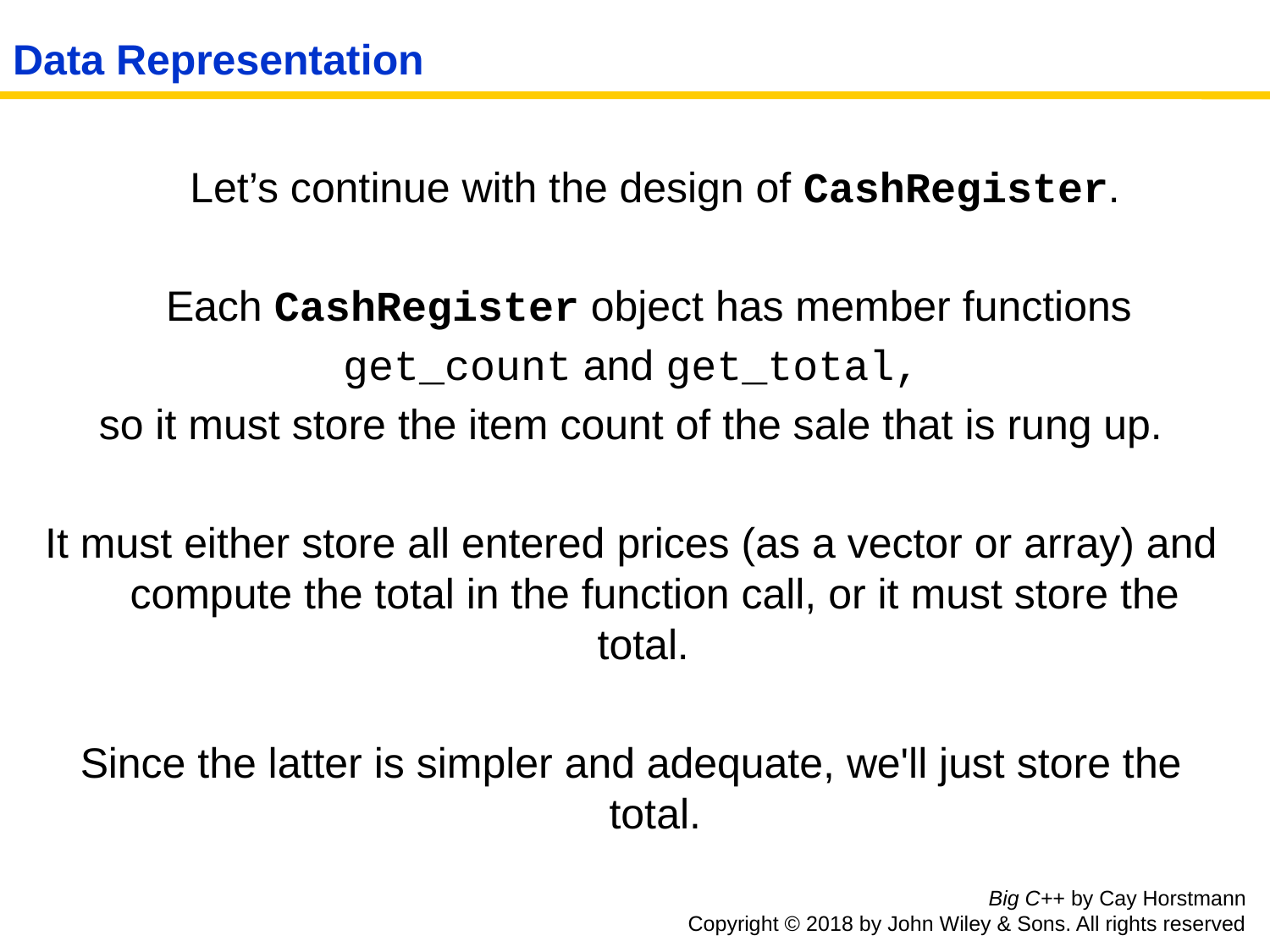

# Data Representation

    Let’s continue with the design of CashRegister.

    Each CashRegister object has member functions
get_count and get_total,
so it must store the item count of the sale that is rung up.

It must either store all entered prices (as a vector or array) and compute the total in the function call, or it must store the total.

Since the latter is simpler and adequate, we'll just store the total.

Big C++ by Cay Horstmann
Copyright © 2018 by John Wiley & Sons. All rights reserved